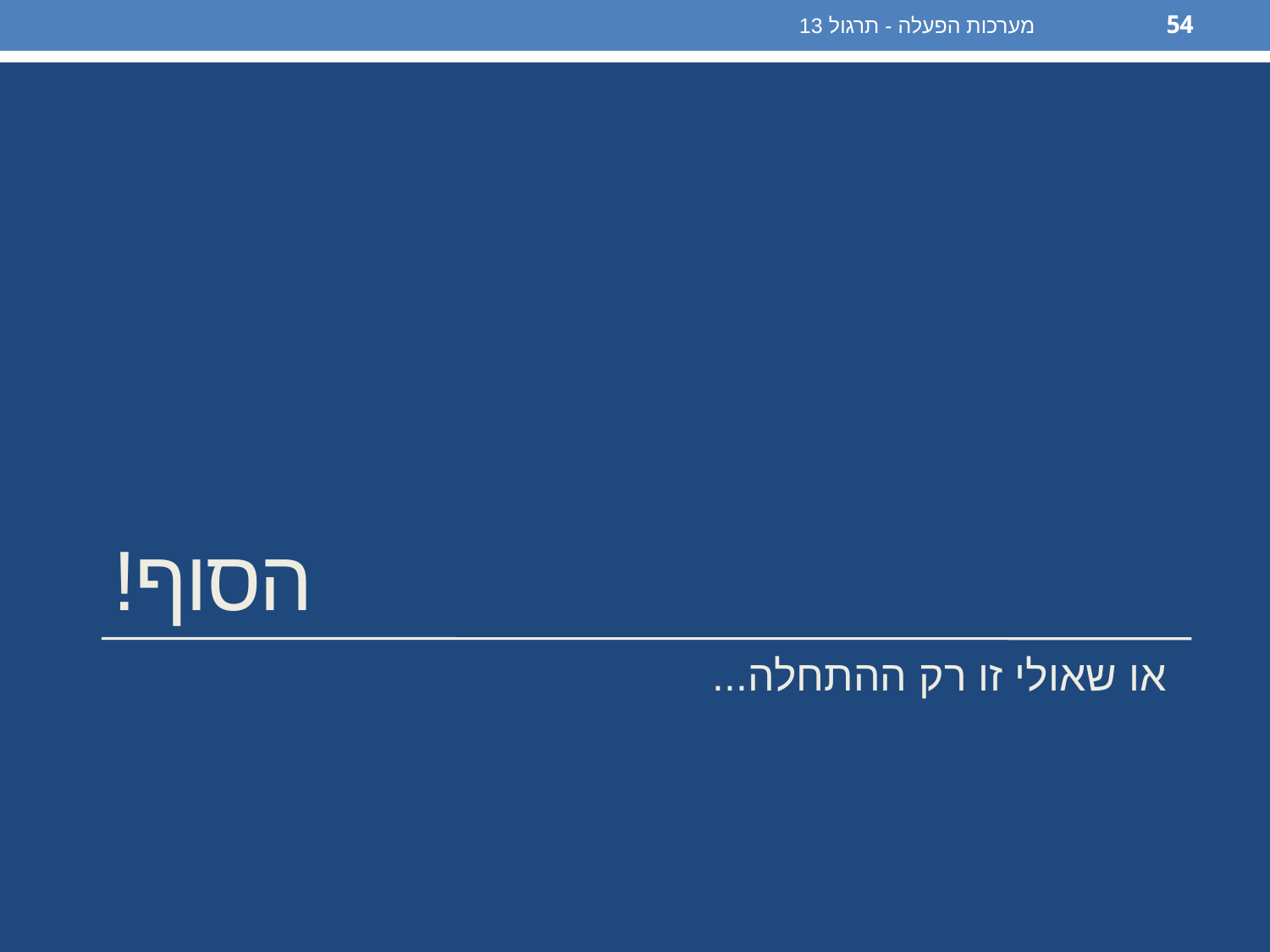

מערכות הפעלה - תרגול 13
54
# הסוף!
או שאולי זו רק ההתחלה...